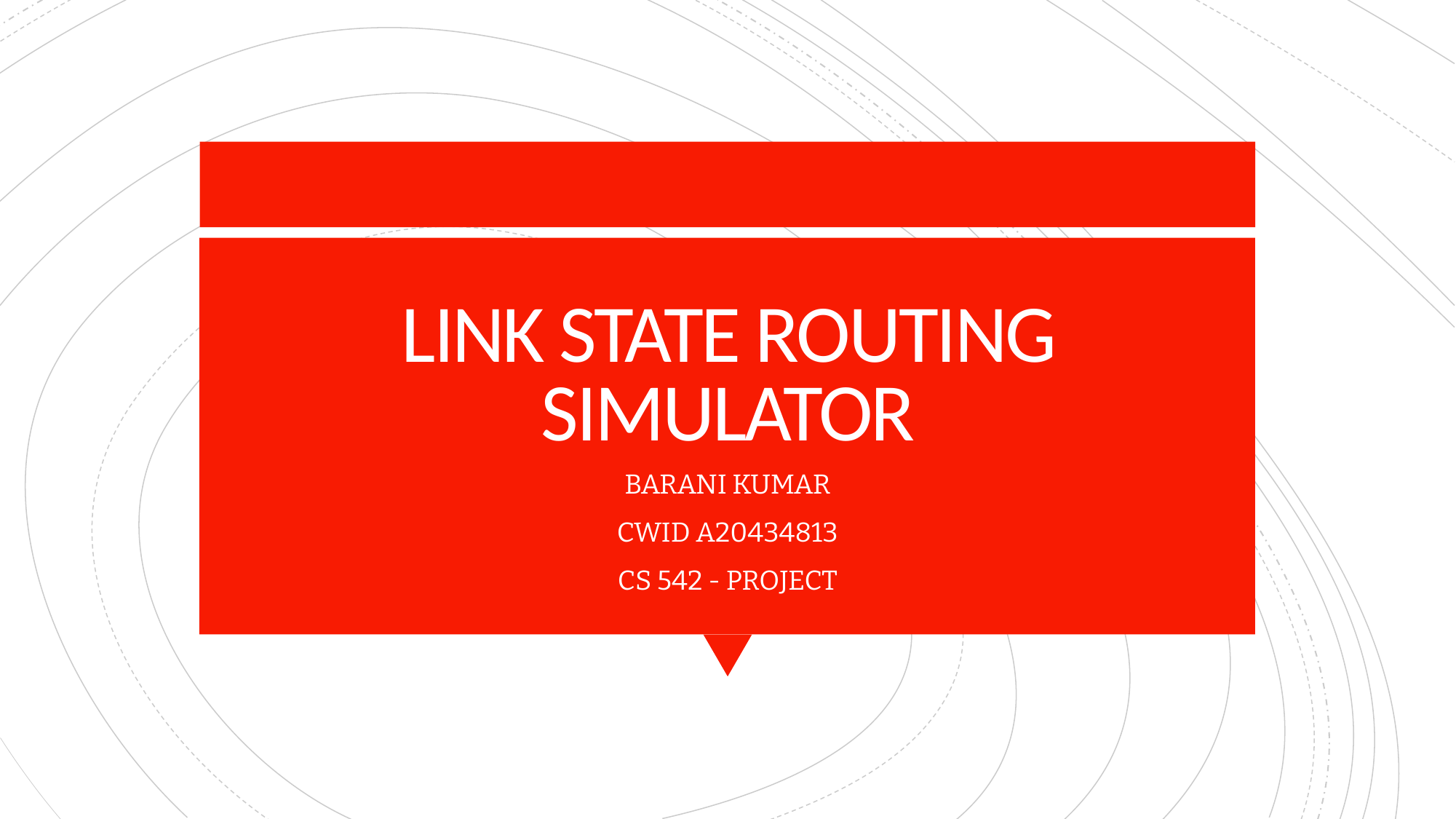

# LINK STATE ROUTING SIMULATOR
BARANI KUMAR
CWID A20434813
CS 542 - PROJECT